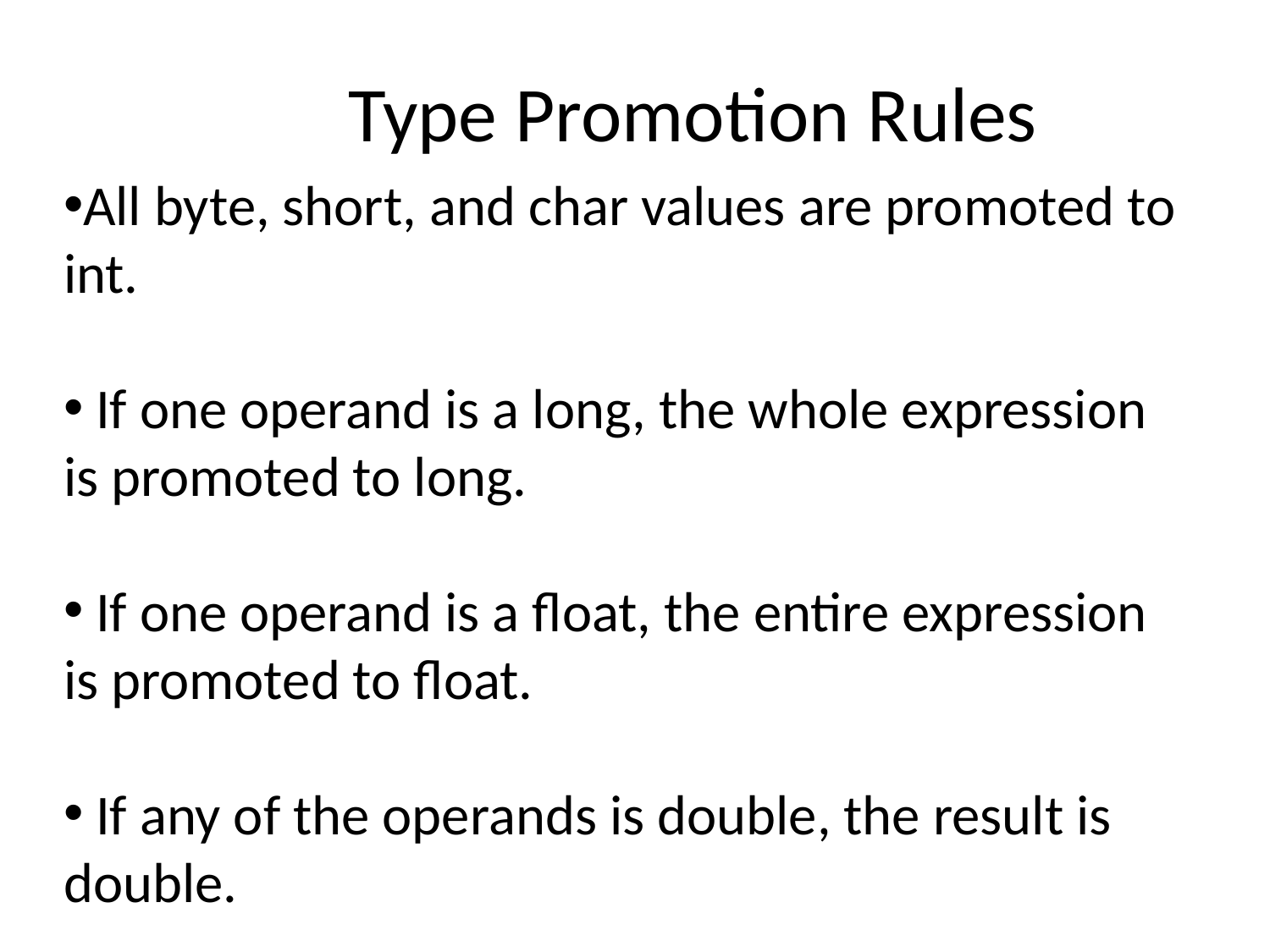

# Type Promotion Rules
All byte, short, and char values are promoted to int.

 If one operand is a long, the whole expression is promoted to long.

 If one operand is a float, the entire expression is promoted to float.

 If any of the operands is double, the result is double.